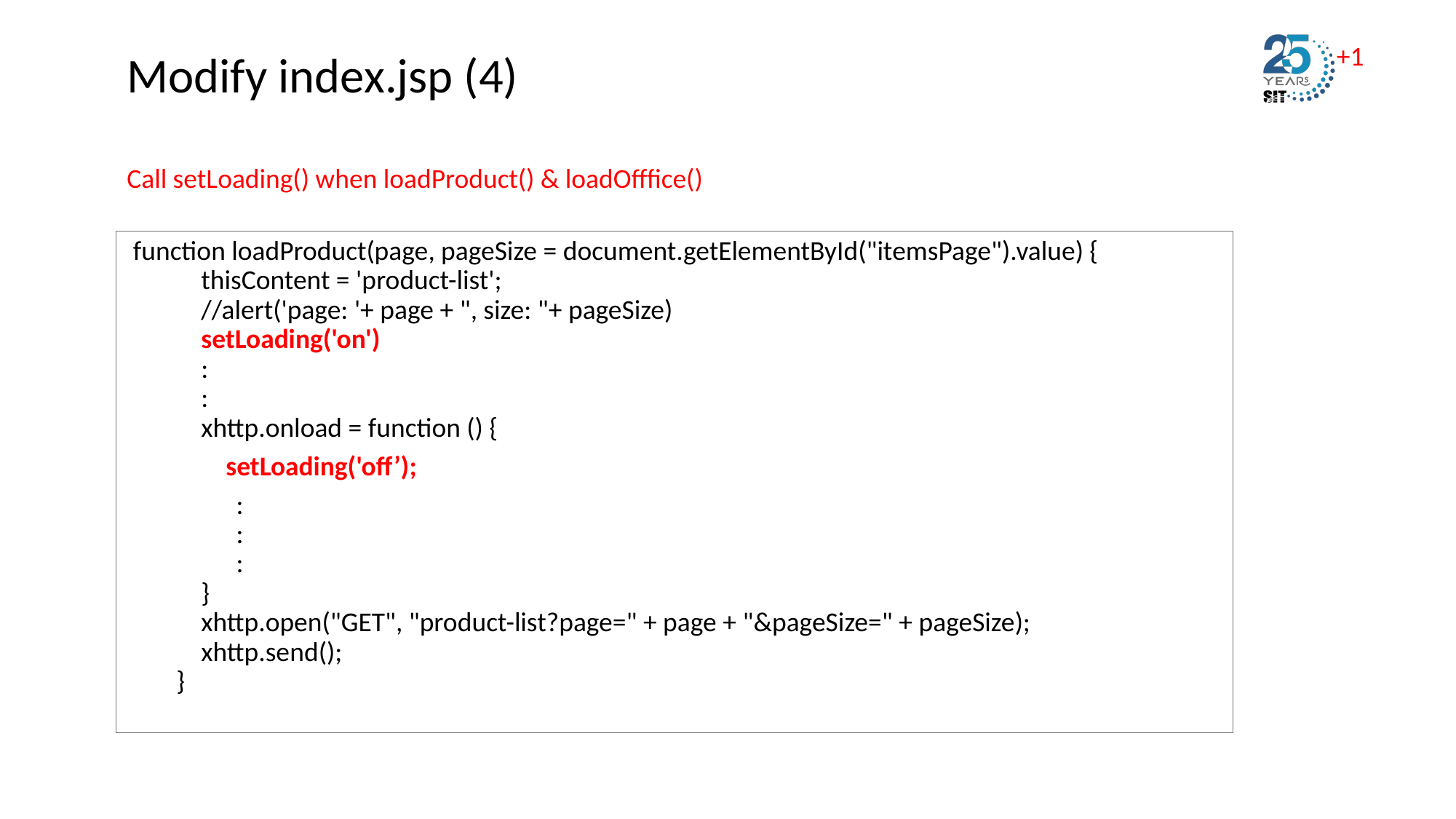

# Modify index.jsp (4)
Call setLoading() when loadProduct() & loadOfffice()
 function loadProduct(page, pageSize = document.getElementById("itemsPage").value) {
            thisContent = 'product-list';
            //alert('page: '+ page + ", size: "+ pageSize)
            setLoading('on')
            :
            :
            xhttp.onload = function () {
                setLoading('off’);
	:
	:
	:
            }
            xhttp.open("GET", "product-list?page=" + page + "&pageSize=" + pageSize);
            xhttp.send();
        }